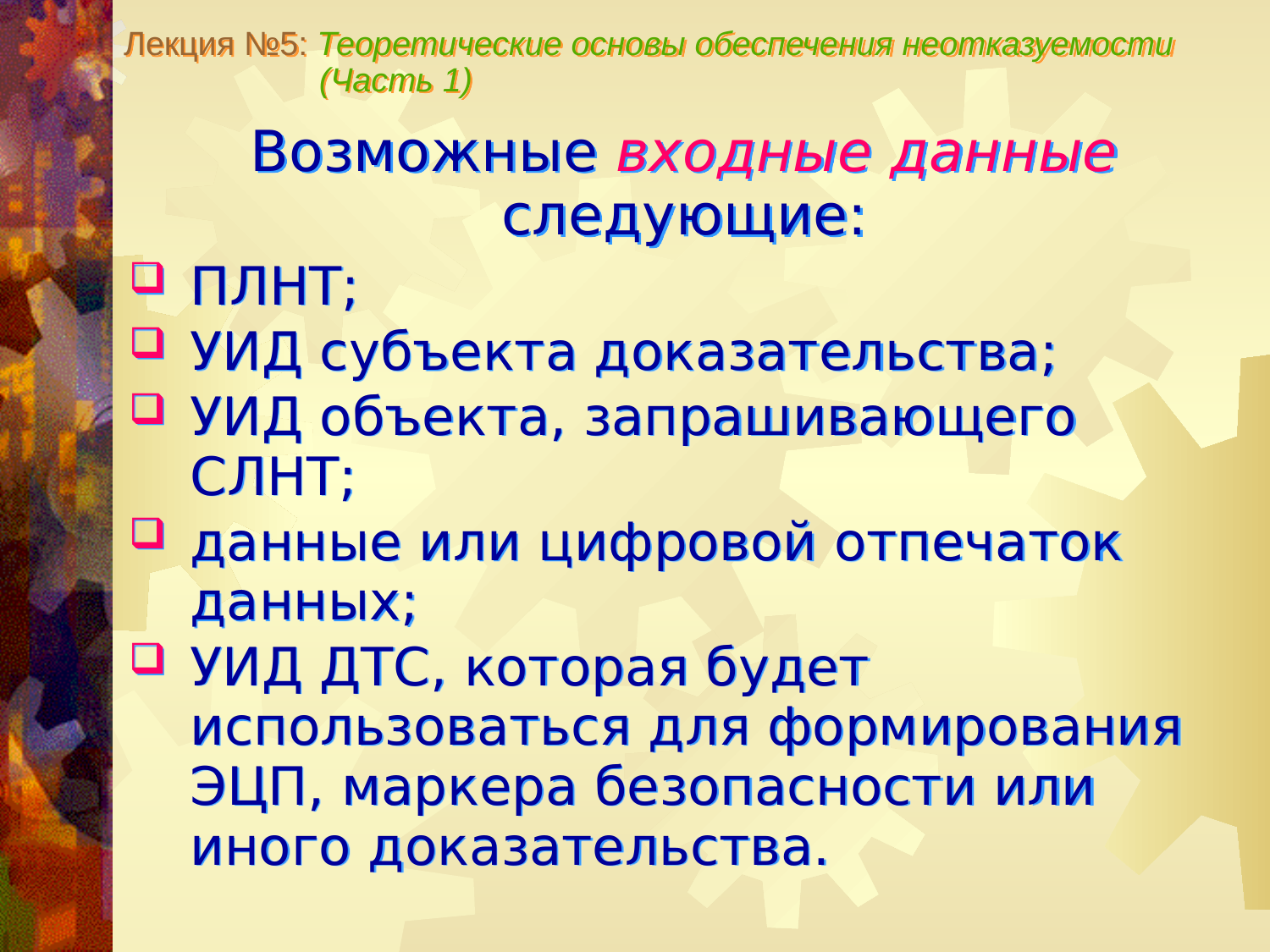

Лекция №5: Теоретические основы обеспечения неотказуемости
                       (Часть 1)
Возможные входные данные следующие:
ПЛНТ;
УИД субъекта доказательства;
УИД объекта, запрашивающего СЛНТ;
данные или цифровой отпечаток данных;
УИД ДТС, которая будет использоваться для формирования ЭЦП, маркера безопасности или иного доказательства.